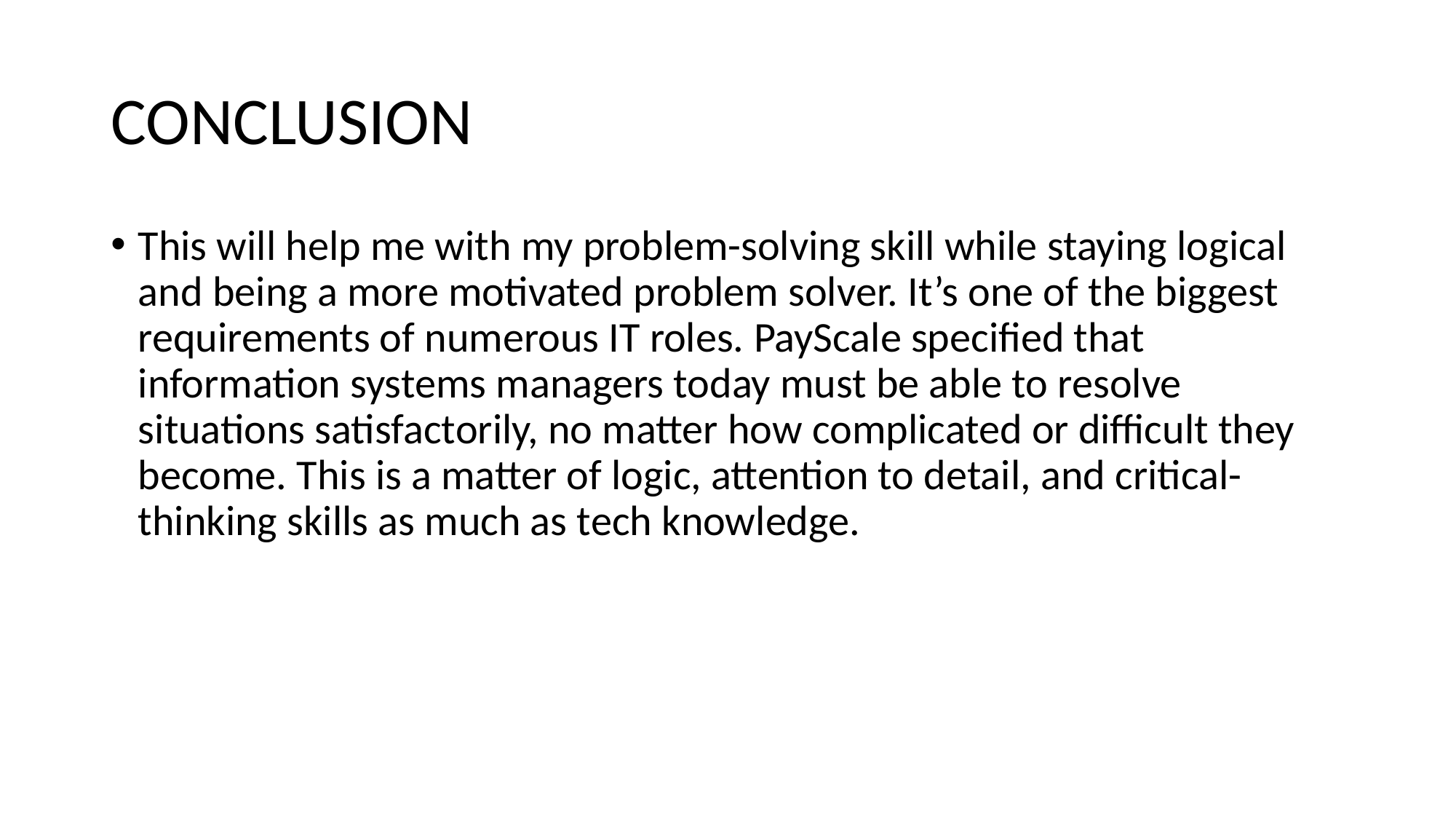

# CONCLUSION
This will help me with my problem-solving skill while staying logical and being a more motivated problem solver. It’s one of the biggest requirements of numerous IT roles. PayScale specified that information systems managers today must be able to resolve situations satisfactorily, no matter how complicated or difficult they become. This is a matter of logic, attention to detail, and critical-thinking skills as much as tech knowledge.